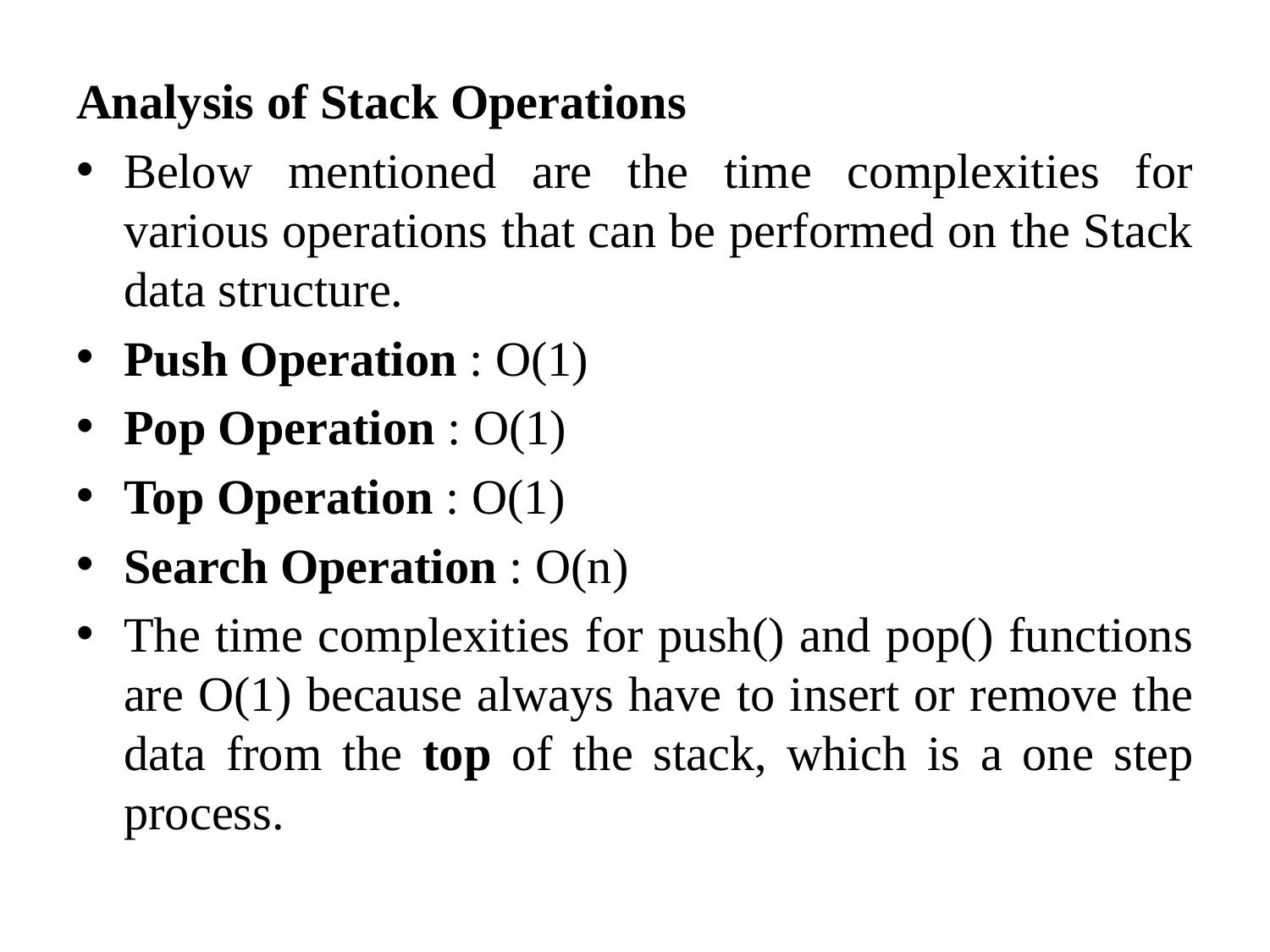

Analysis of Stack Operations
Below mentioned are the time complexities for various operations that can be performed on the Stack data structure.
Push Operation : O(1)
Pop Operation : O(1)
Top Operation : O(1)
Search Operation : O(n)
The time complexities for push() and pop() functions are O(1) because always have to insert or remove the data from the top of the stack, which is a one step process.